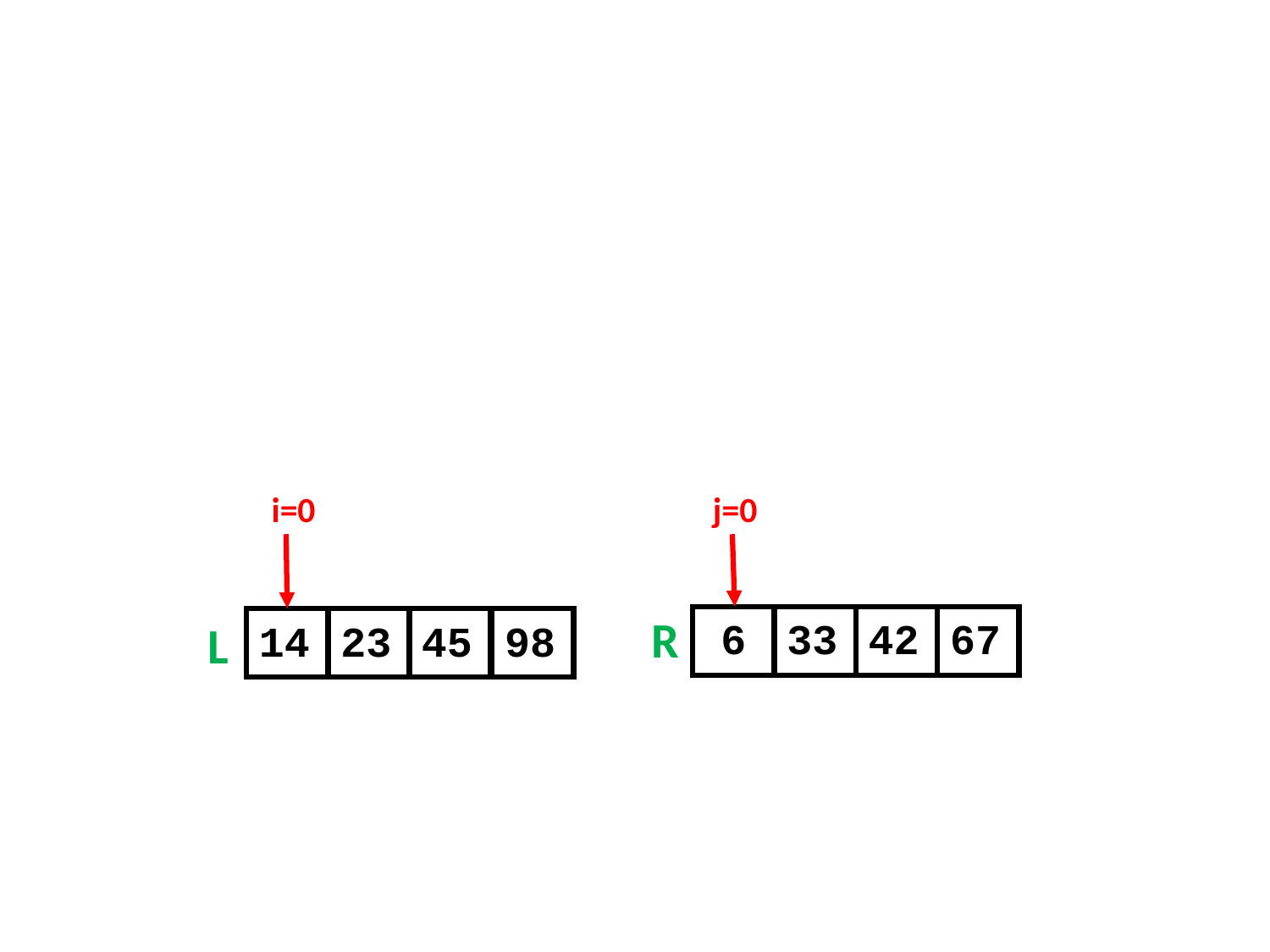

i=0
j=0
R
6
33
42
67
L
14
23
45
98